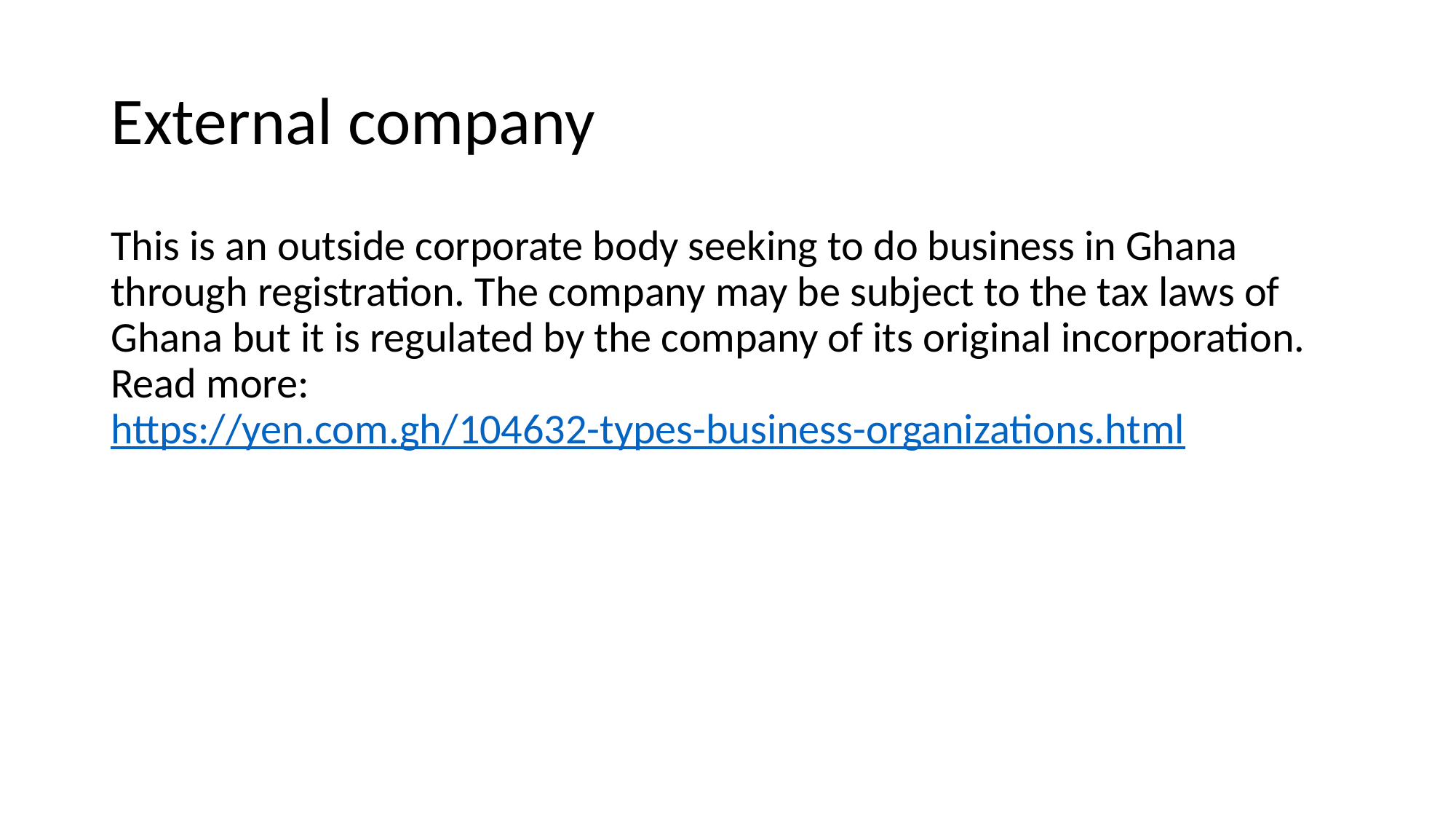

# External company
This is an outside corporate body seeking to do business in Ghana through registration. The company may be subject to the tax laws of Ghana but it is regulated by the company of its original incorporation. Read more: https://yen.com.gh/104632-types-business-organizations.html